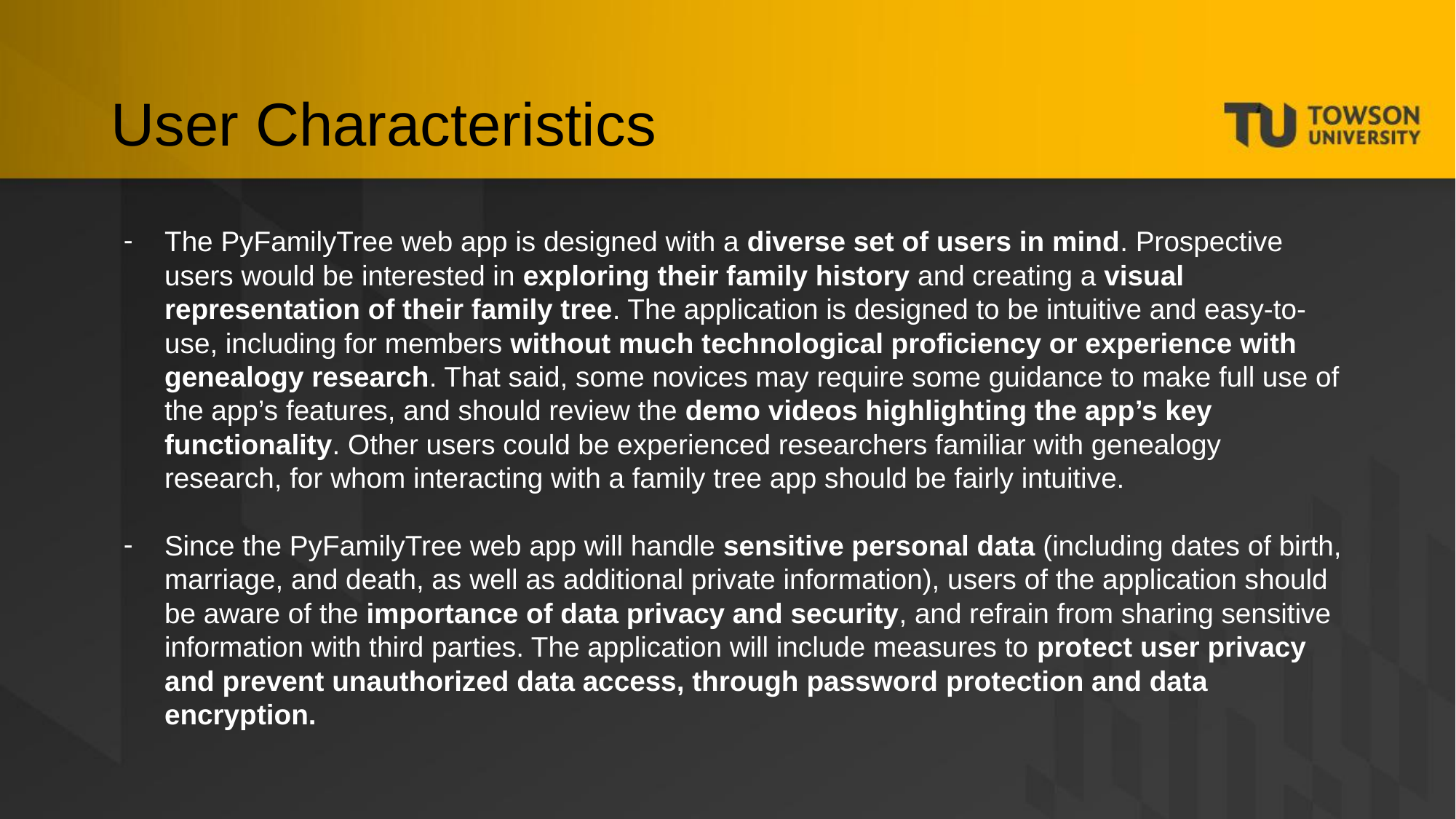

# User Characteristics
The PyFamilyTree web app is designed with a diverse set of users in mind. Prospective users would be interested in exploring their family history and creating a visual representation of their family tree. The application is designed to be intuitive and easy-to-use, including for members without much technological proficiency or experience with genealogy research. That said, some novices may require some guidance to make full use of the app’s features, and should review the demo videos highlighting the app’s key functionality. Other users could be experienced researchers familiar with genealogy research, for whom interacting with a family tree app should be fairly intuitive.

Since the PyFamilyTree web app will handle sensitive personal data (including dates of birth, marriage, and death, as well as additional private information), users of the application should be aware of the importance of data privacy and security, and refrain from sharing sensitive information with third parties. The application will include measures to protect user privacy and prevent unauthorized data access, through password protection and data encryption.